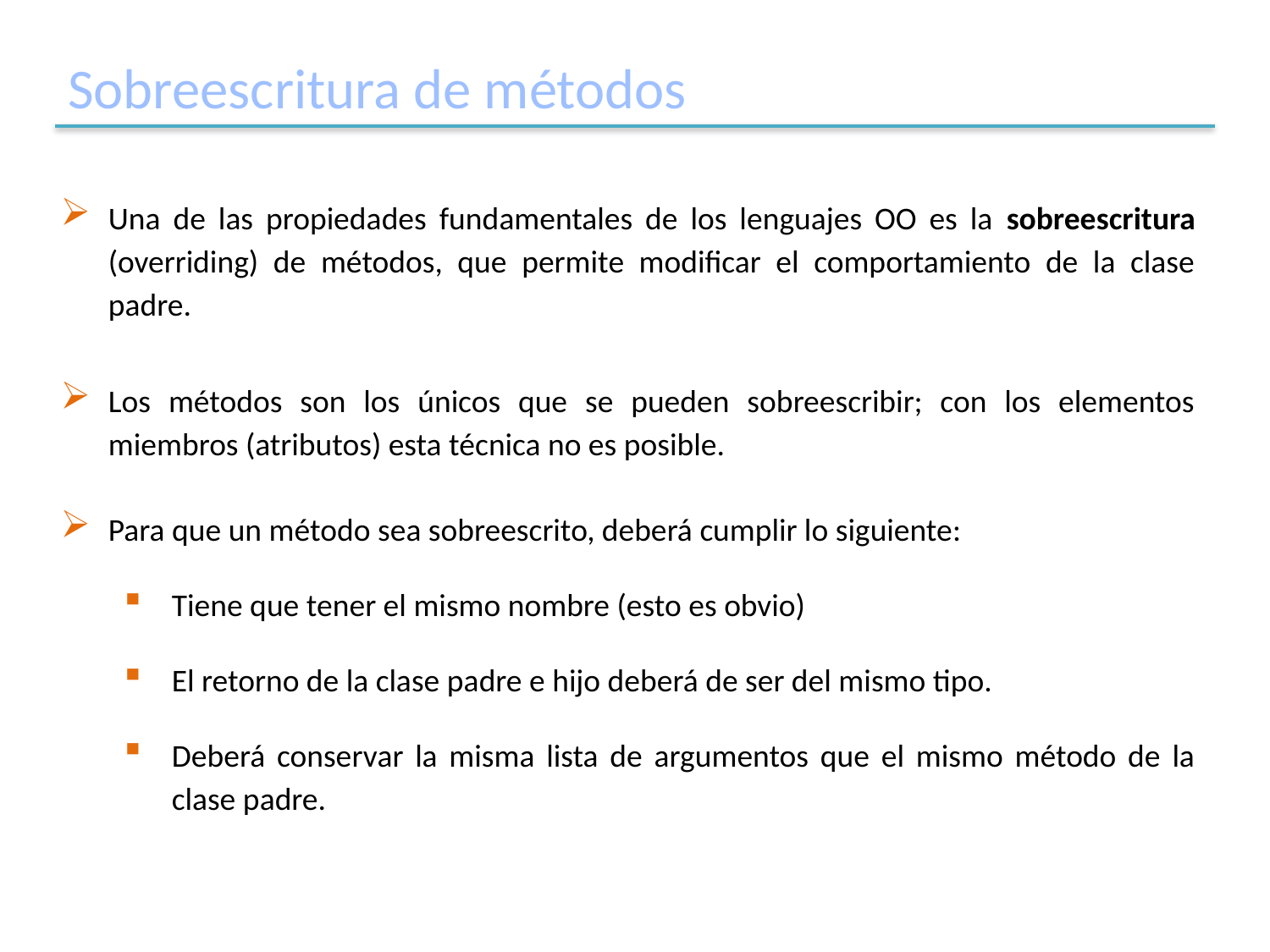

# Sobreescritura de métodos
Una de las propiedades fundamentales de los lenguajes OO es la sobreescritura (overriding) de métodos, que permite modificar el comportamiento de la clase padre.
Los métodos son los únicos que se pueden sobreescribir; con los elementos miembros (atributos) esta técnica no es posible.
Para que un método sea sobreescrito, deberá cumplir lo siguiente:
Tiene que tener el mismo nombre (esto es obvio)
El retorno de la clase padre e hijo deberá de ser del mismo tipo.
Deberá conservar la misma lista de argumentos que el mismo método de la clase padre.